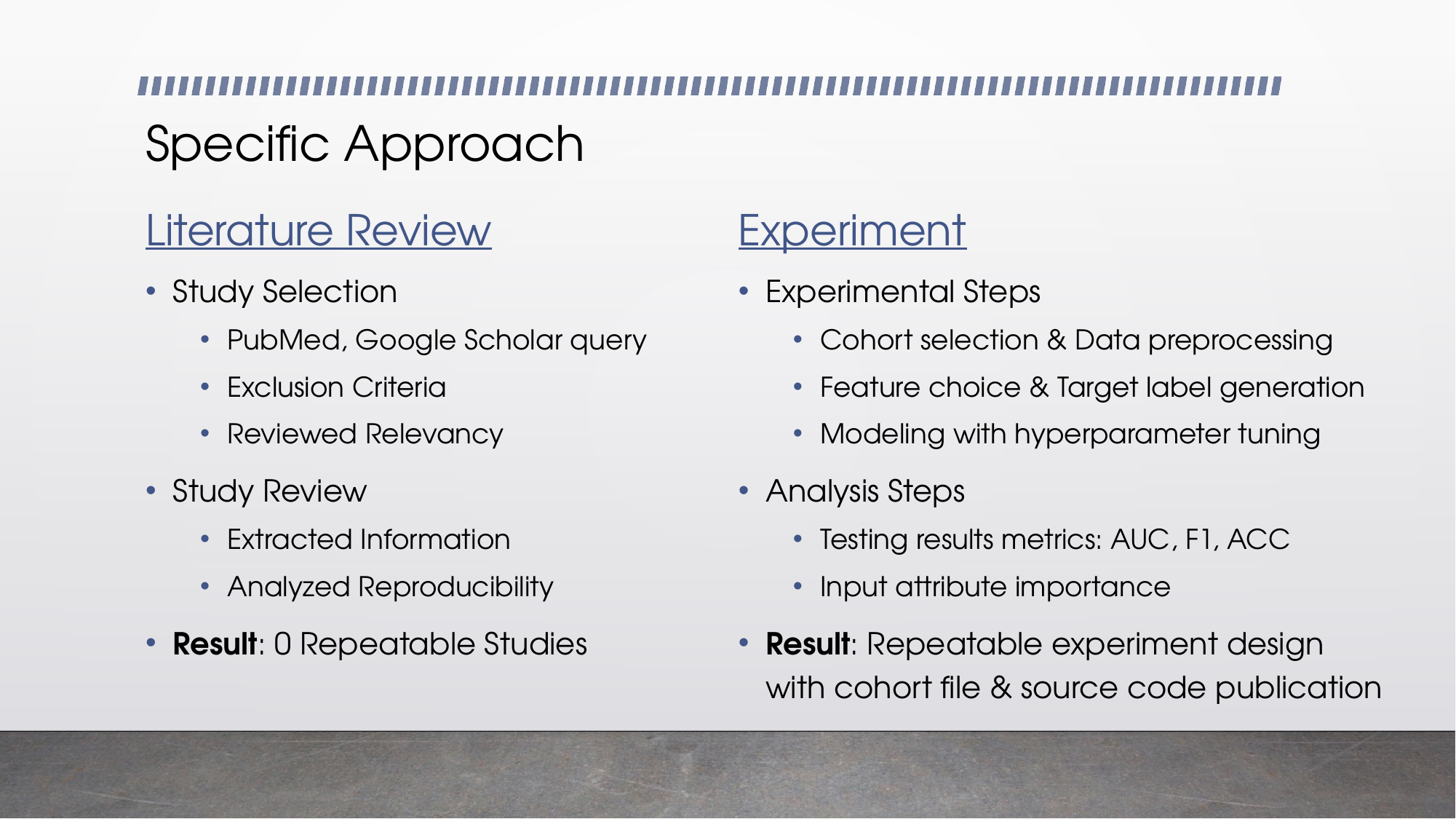

# Specific Approach
Literature Review
Experiment
Study Selection
PubMed, Google Scholar query
Exclusion Criteria
Reviewed Relevancy
Study Review
Extracted Information
Analyzed Reproducibility
Result: 0 Repeatable Studies
Experimental Steps
Cohort selection & Data preprocessing
Feature choice & Target label generation
Modeling with hyperparameter tuning
Analysis Steps
Testing results metrics: AUC, F1, ACC
Input attribute importance
Result: Repeatable experiment design with cohort file & source code publication